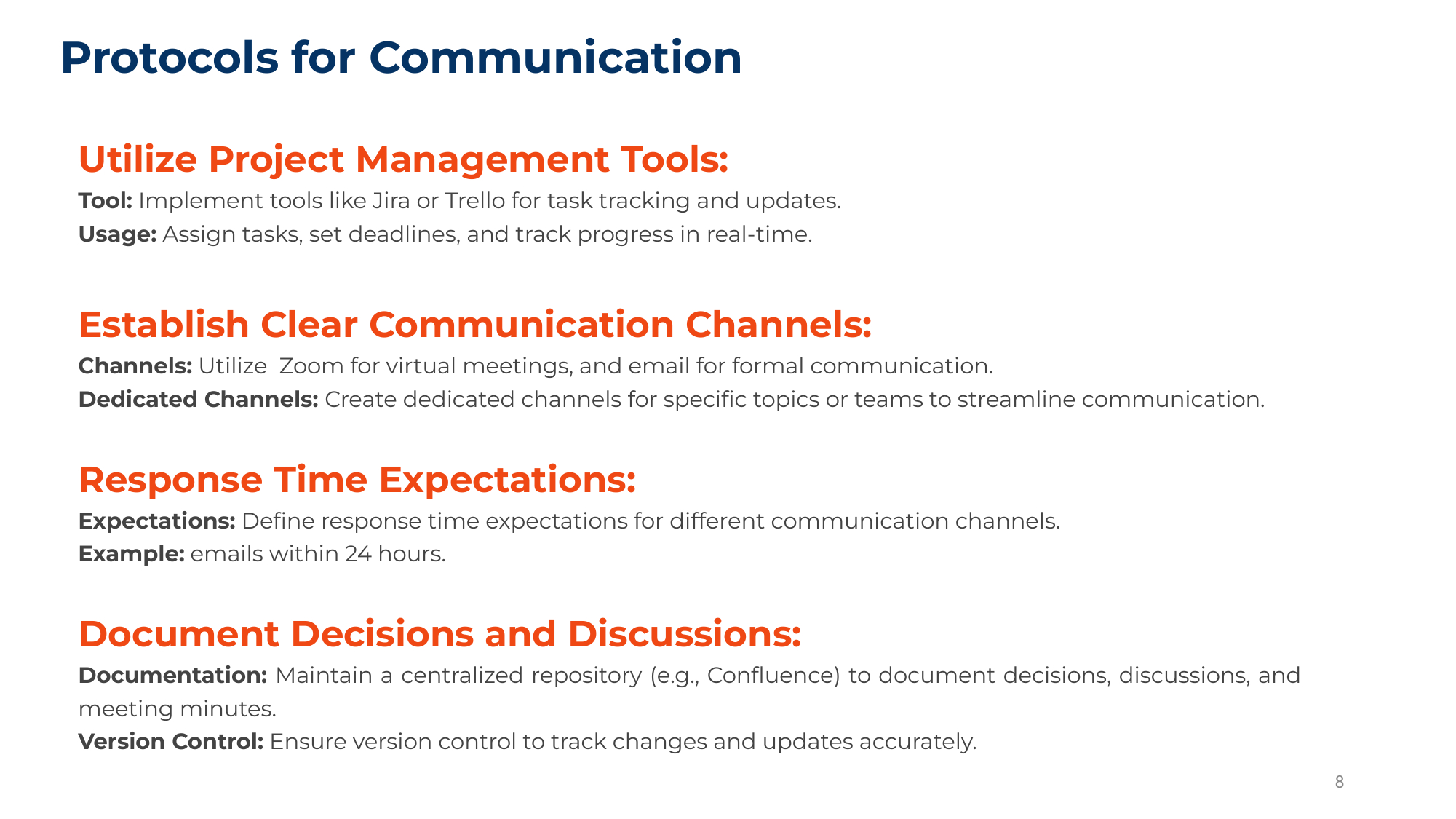

Protocols for Communication
Utilize Project Management Tools:
Tool: Implement tools like Jira or Trello for task tracking and updates.
Usage: Assign tasks, set deadlines, and track progress in real-time.

Establish Clear Communication Channels:
Channels: Utilize  Zoom for virtual meetings, and email for formal communication.
Dedicated Channels: Create dedicated channels for specific topics or teams to streamline communication.

Response Time Expectations:
Expectations: Define response time expectations for different communication channels.
Example: emails within 24 hours.

Document Decisions and Discussions:
Documentation: Maintain a centralized repository (e.g., Confluence) to document decisions, discussions, and meeting minutes.
Version Control: Ensure version control to track changes and updates accurately.

8